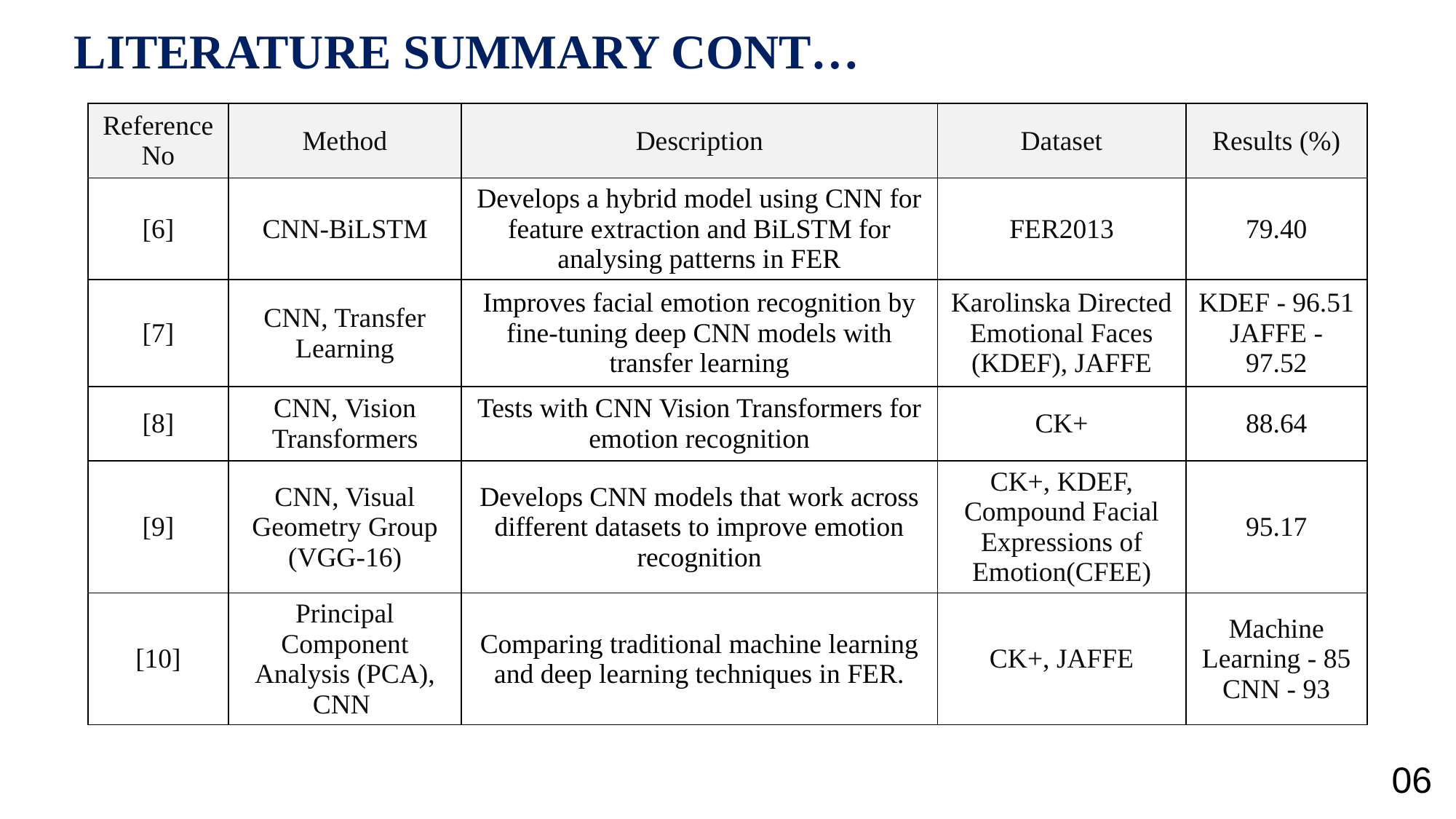

# LITERATURE SUMMARY CONT…
| Reference No | Method | Description | Dataset | Results (%) |
| --- | --- | --- | --- | --- |
| [6] | CNN-BiLSTM | Develops a hybrid model using CNN for feature extraction and BiLSTM for analysing patterns in FER | FER2013 | 79.40 |
| [7] | CNN, Transfer Learning | Improves facial emotion recognition by fine-tuning deep CNN models with transfer learning | Karolinska Directed Emotional Faces (KDEF), JAFFE | KDEF - 96.51 JAFFE - 97.52 |
| [8] | CNN, Vision Transformers | Tests with CNN Vision Transformers for emotion recognition | CK+ | 88.64 |
| [9] | CNN, Visual Geometry Group (VGG-16) | Develops CNN models that work across different datasets to improve emotion recognition | CK+, KDEF, Compound Facial Expressions of Emotion(CFEE) | 95.17 |
| [10] | Principal Component Analysis (PCA), CNN | Comparing traditional machine learning and deep learning techniques in FER. | CK+, JAFFE | Machine Learning - 85 CNN - 93 |
06